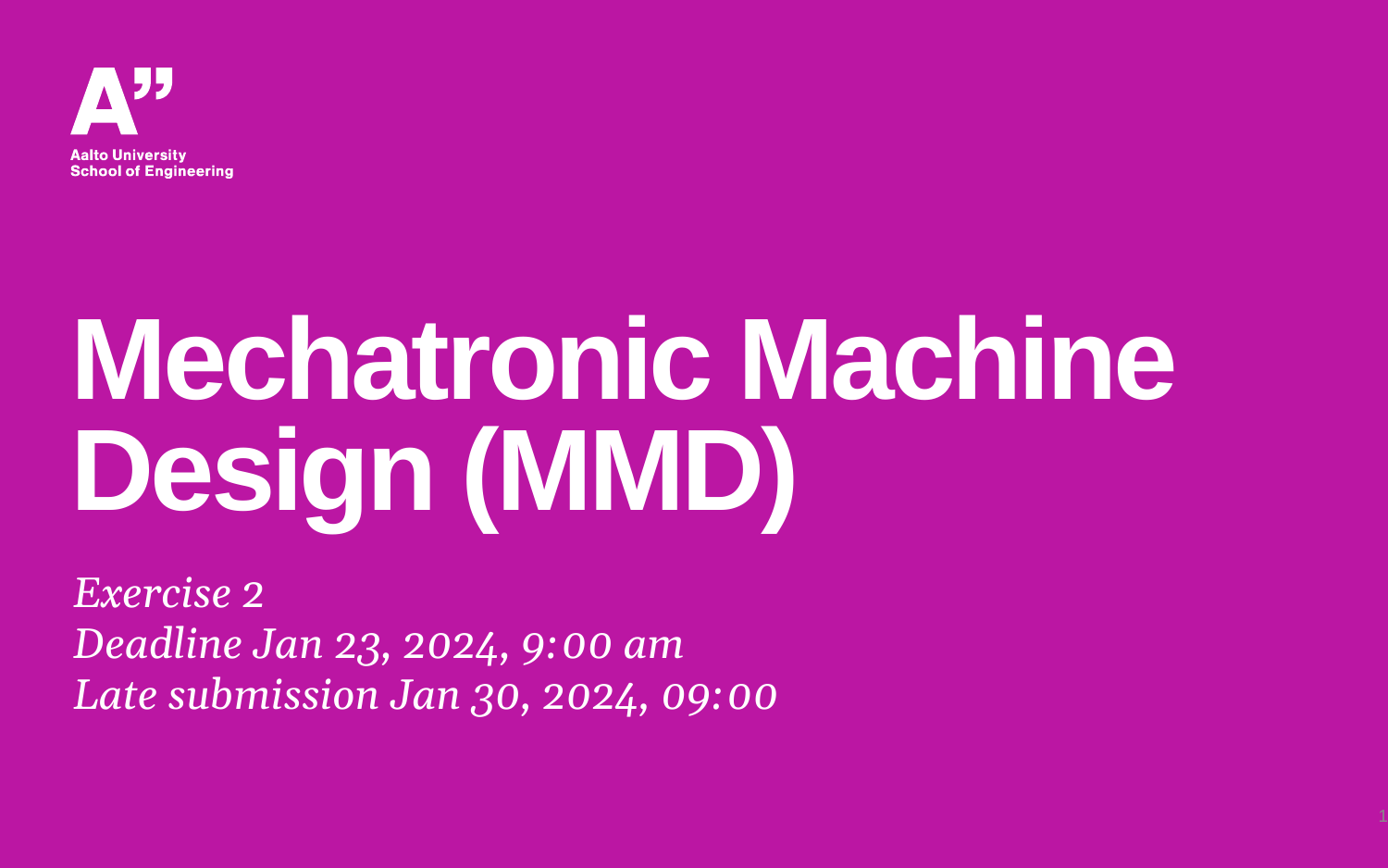

# Mechatronic Machine Design (MMD)
Exercise 2
Deadline Jan 23, 2024, 9:00 am
Late submission Jan 30, 2024, 09:00
1